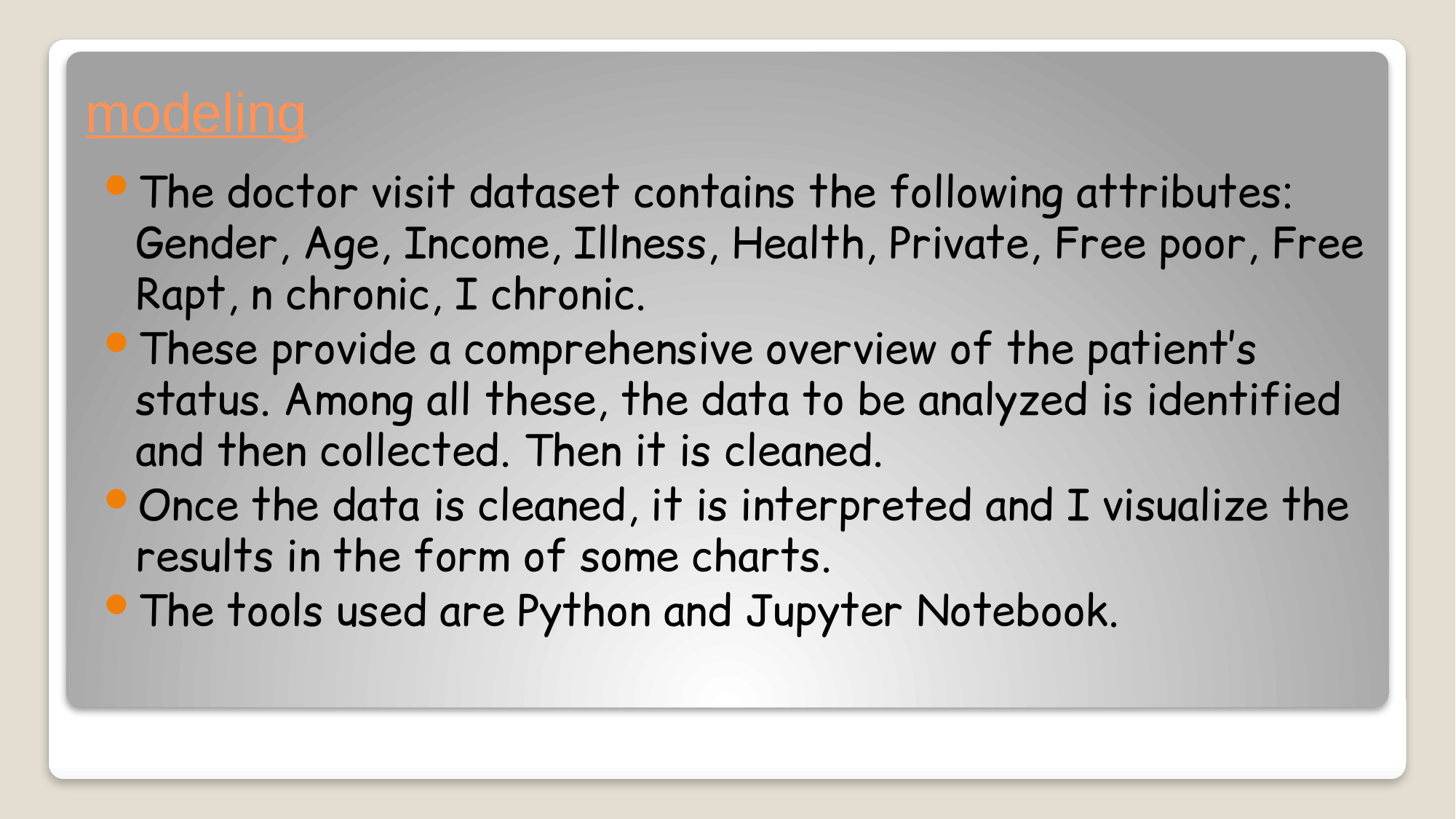

# modeling
The doctor visit dataset contains the following attributes: Gender, Age, Income, Illness, Health, Private, Free poor, Free Rapt, n chronic, I chronic.
These provide a comprehensive overview of the patient’s status. Among all these, the data to be analyzed is identified and then collected. Then it is cleaned.
Once the data is cleaned, it is interpreted and I visualize the results in the form of some charts.
The tools used are Python and Jupyter Notebook.